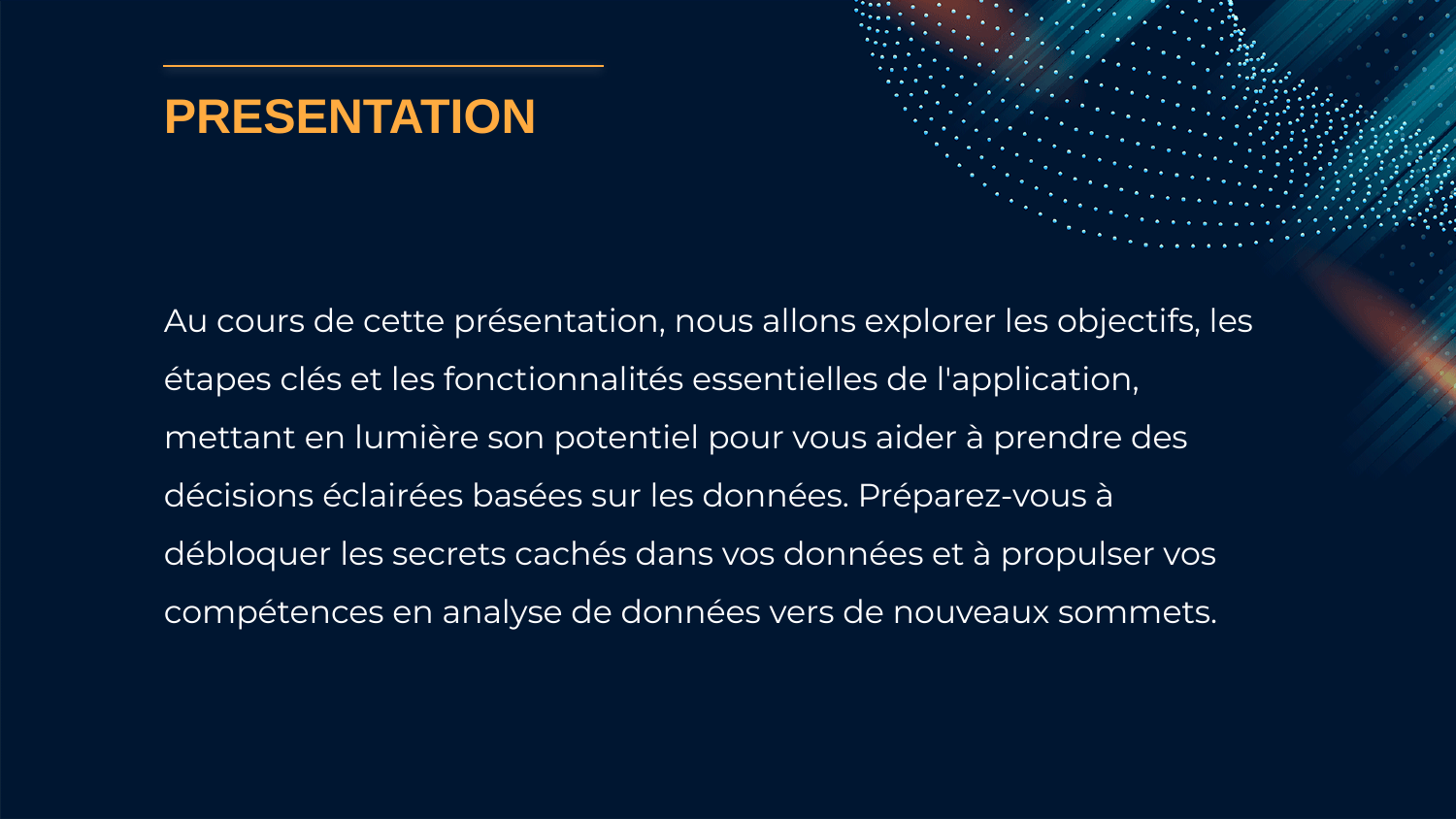

# PRESENTATION
Au cours de cette présentation, nous allons explorer les objectifs, les étapes clés et les fonctionnalités essentielles de l'application, mettant en lumière son potentiel pour vous aider à prendre des décisions éclairées basées sur les données. Préparez-vous à débloquer les secrets cachés dans vos données et à propulser vos compétences en analyse de données vers de nouveaux sommets.